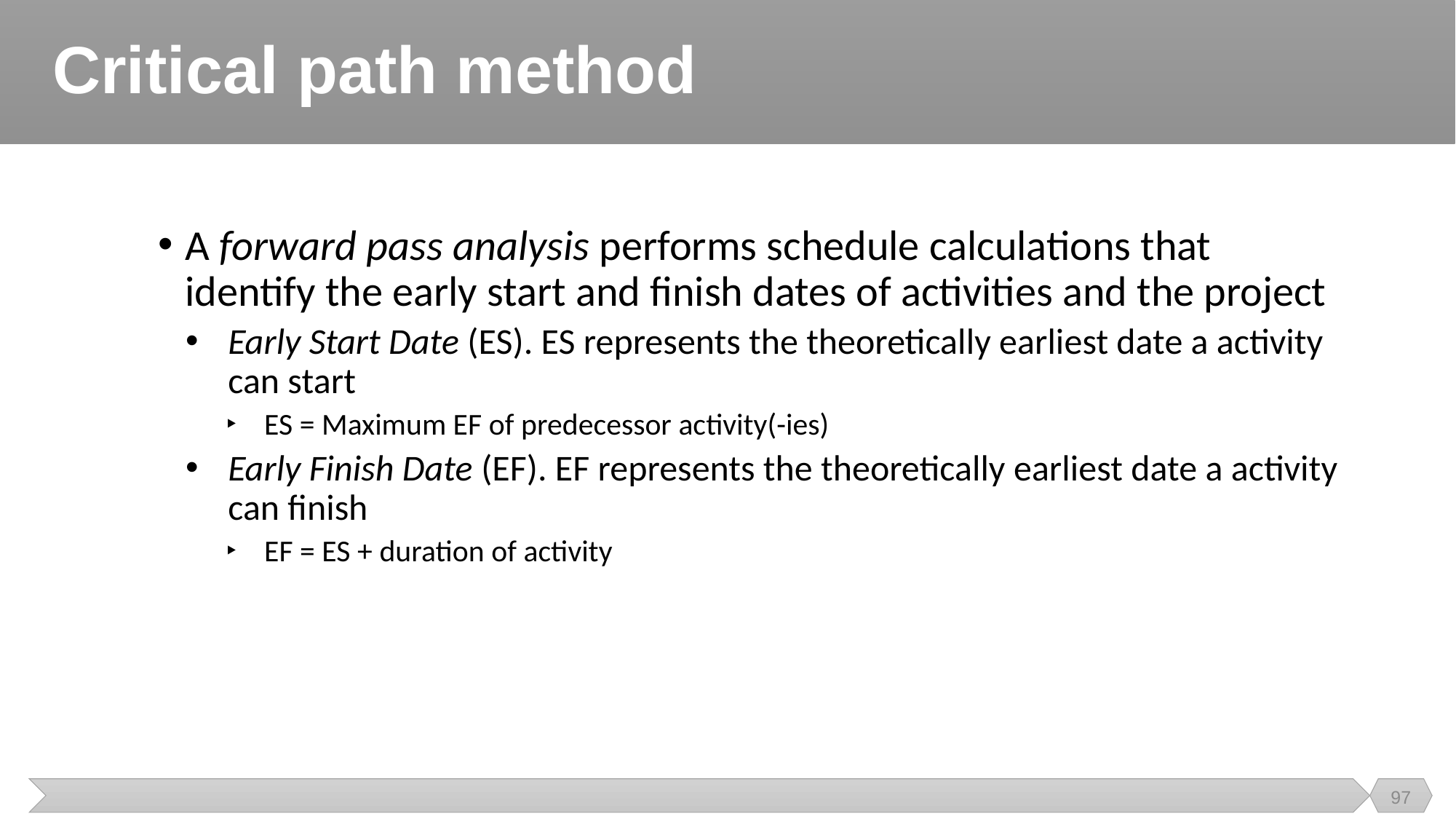

# Critical path method
A forward pass analysis performs schedule calculations that identify the early start and finish dates of activities and the project
Early Start Date (ES). ES represents the theoretically earliest date a activity can start
ES = Maximum EF of predecessor activity(-ies)
Early Finish Date (EF). EF represents the theoretically earliest date a activity can finish
EF = ES + duration of activity
97